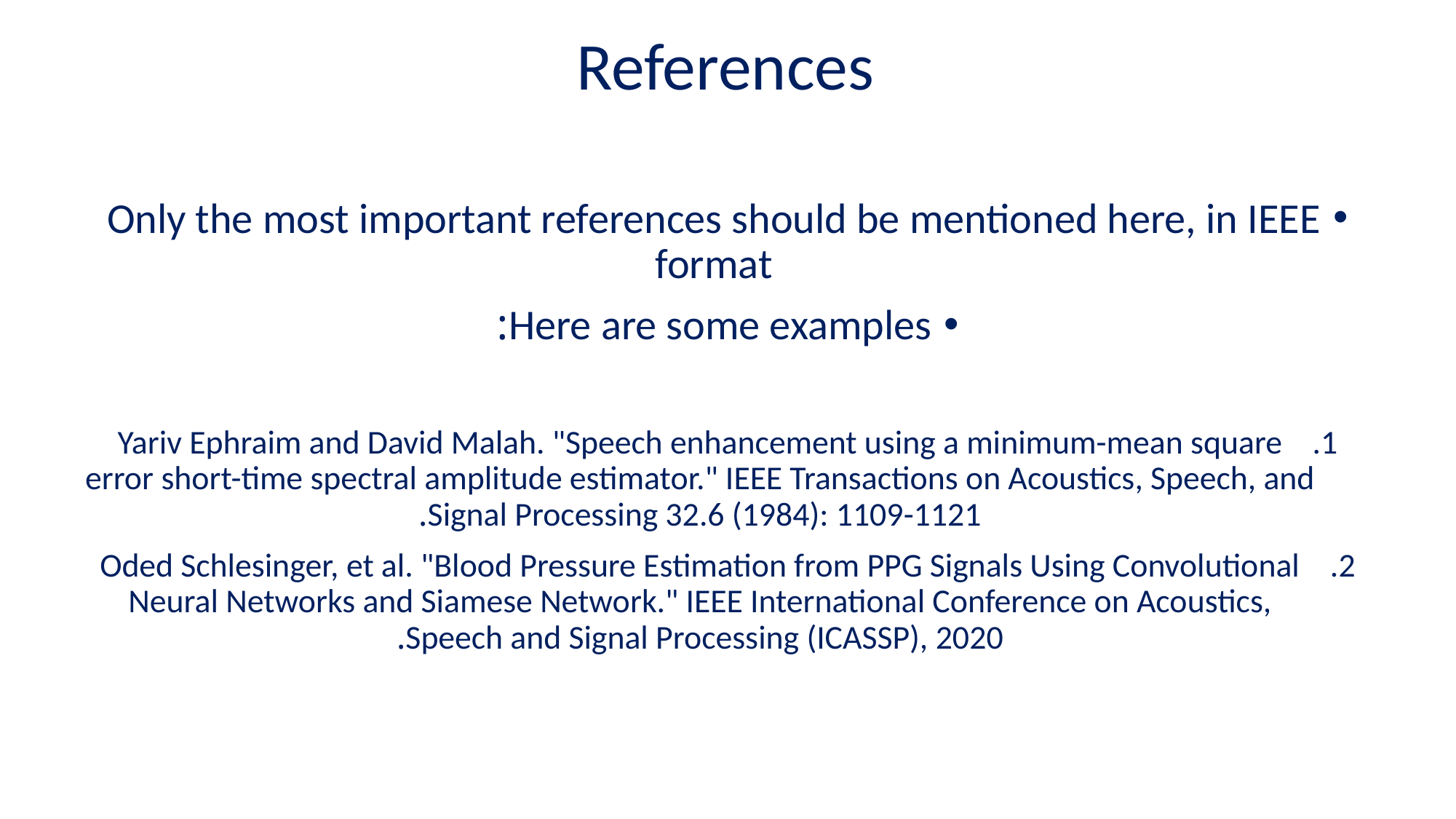

References
Only the most important references should be mentioned here, in IEEE format
Here are some examples:

Yariv Ephraim and David Malah. "Speech enhancement using a minimum-mean square error short-time spectral amplitude estimator." IEEE Transactions on Acoustics, Speech, and Signal Processing 32.6 (1984): 1109-1121.
Oded Schlesinger, et al. "Blood Pressure Estimation from PPG Signals Using Convolutional Neural Networks and Siamese Network." IEEE International Conference on Acoustics, Speech and Signal Processing (ICASSP), 2020.